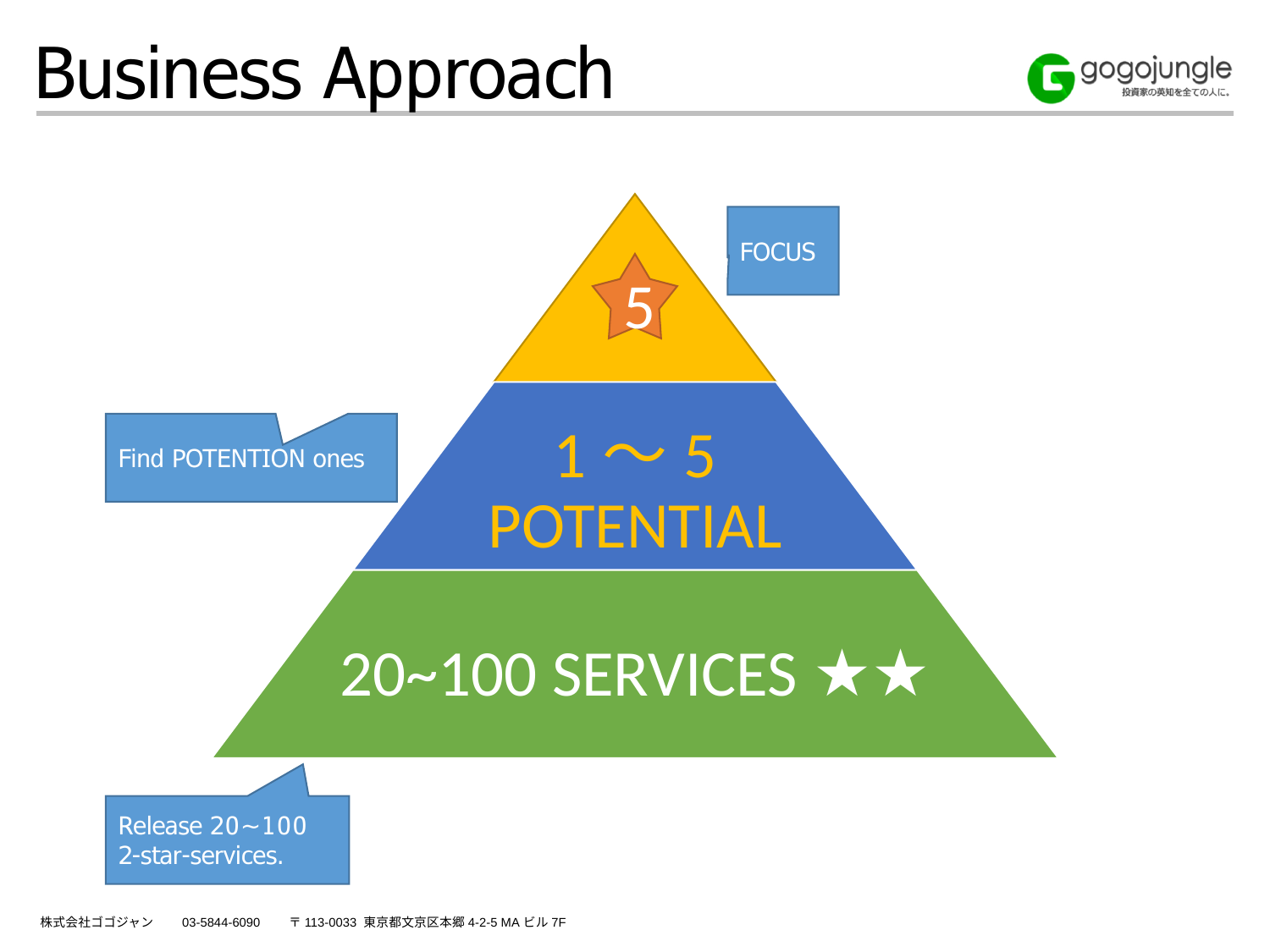

Business Approach

1～5 POTENTIAL
20~100 SERVICES ★★
FOCUS
5
Find POTENTION ones
Release 20~100
2-star-services.